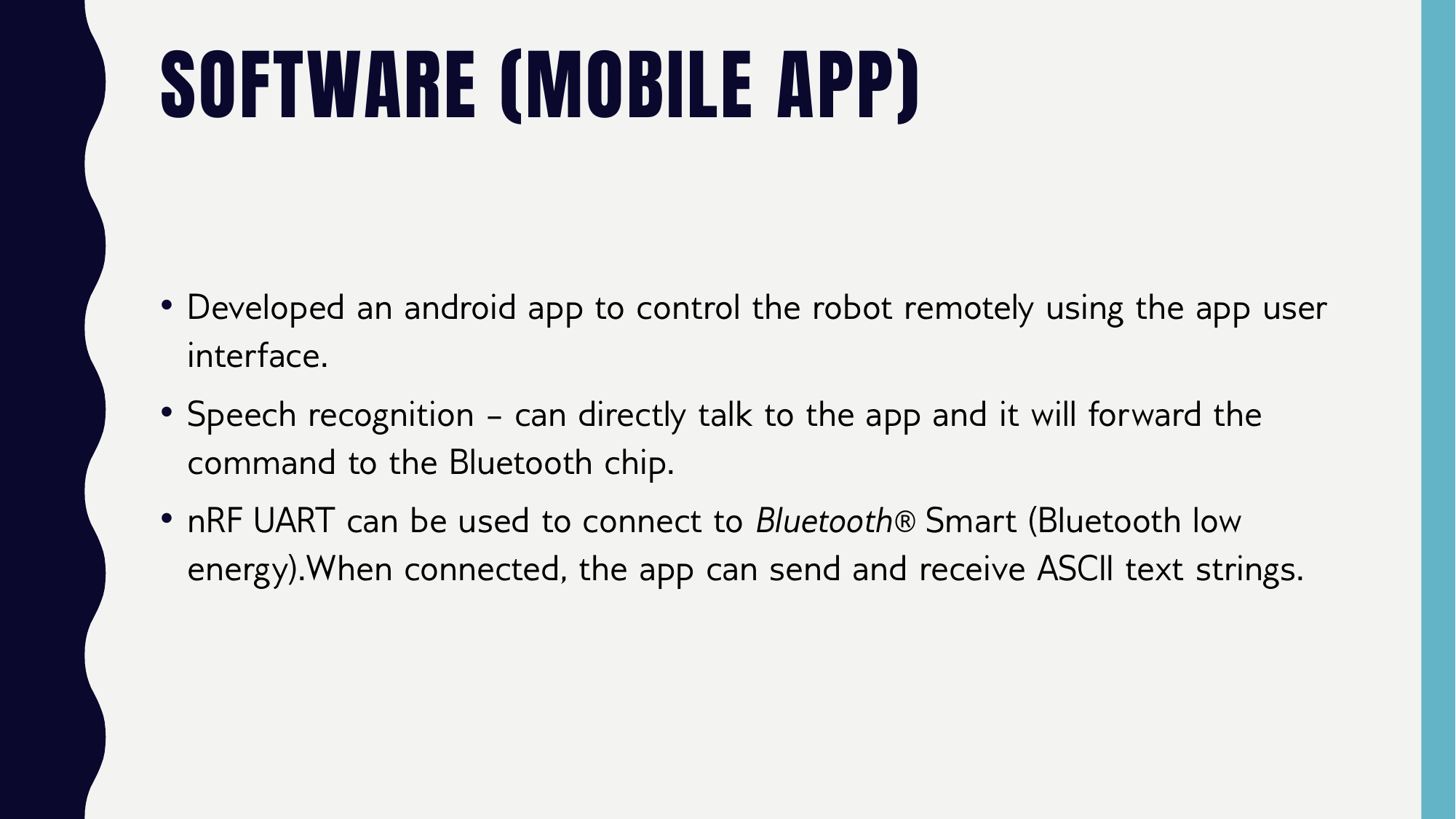

# SOFTWARE (MOBILE APP)
Developed an android app to control the robot remotely using the app user interface.
Speech recognition – can directly talk to the app and it will forward the command to the Bluetooth chip.
nRF UART can be used to connect to Bluetooth® Smart (Bluetooth low energy).When connected, the app can send and receive ASCII text strings.